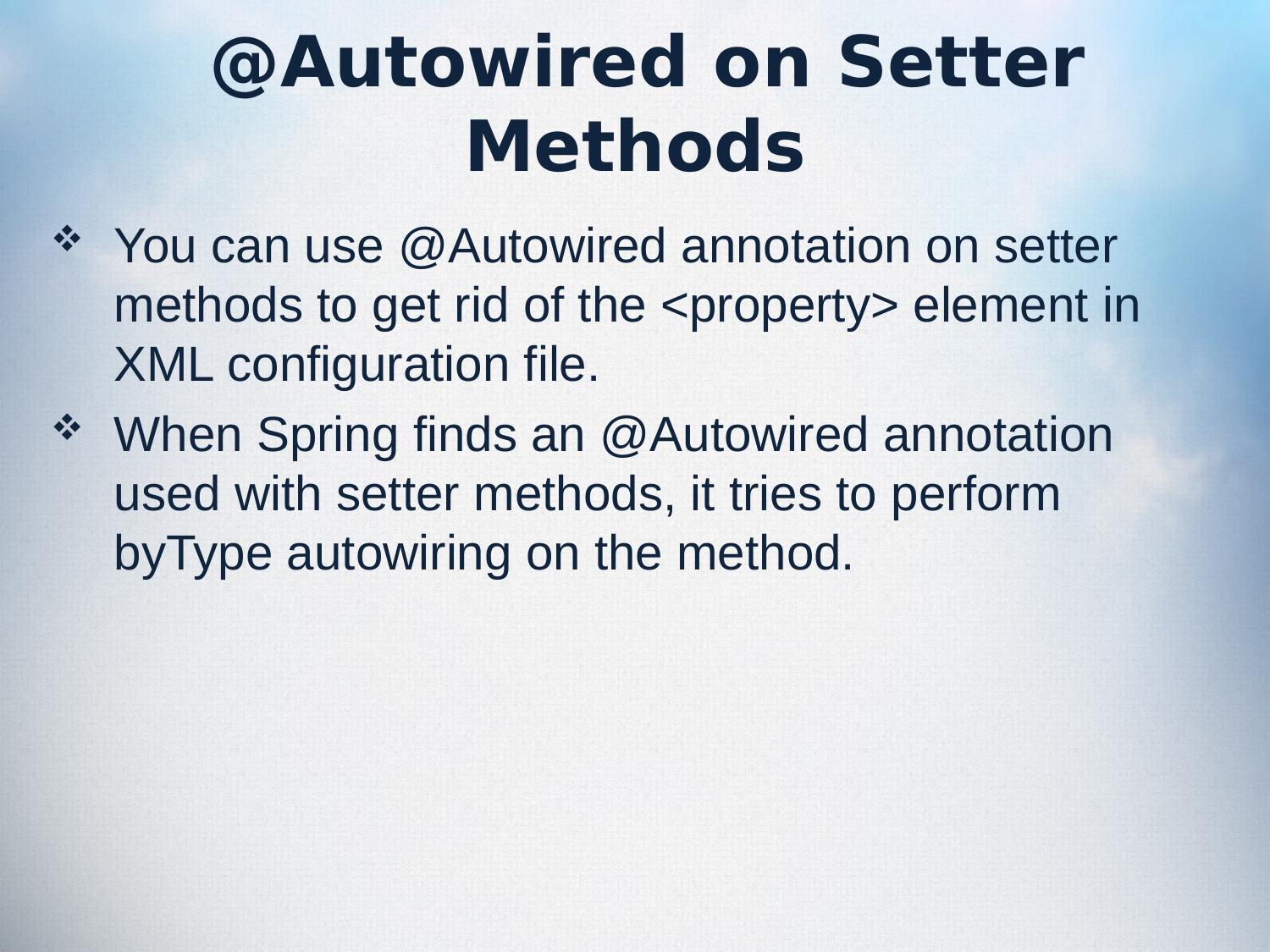

# @Autowired on Setter Methods
You can use @Autowired annotation on setter methods to get rid of the <property> element in XML configuration file.
When Spring finds an @Autowired annotation used with setter methods, it tries to perform byType autowiring on the method.